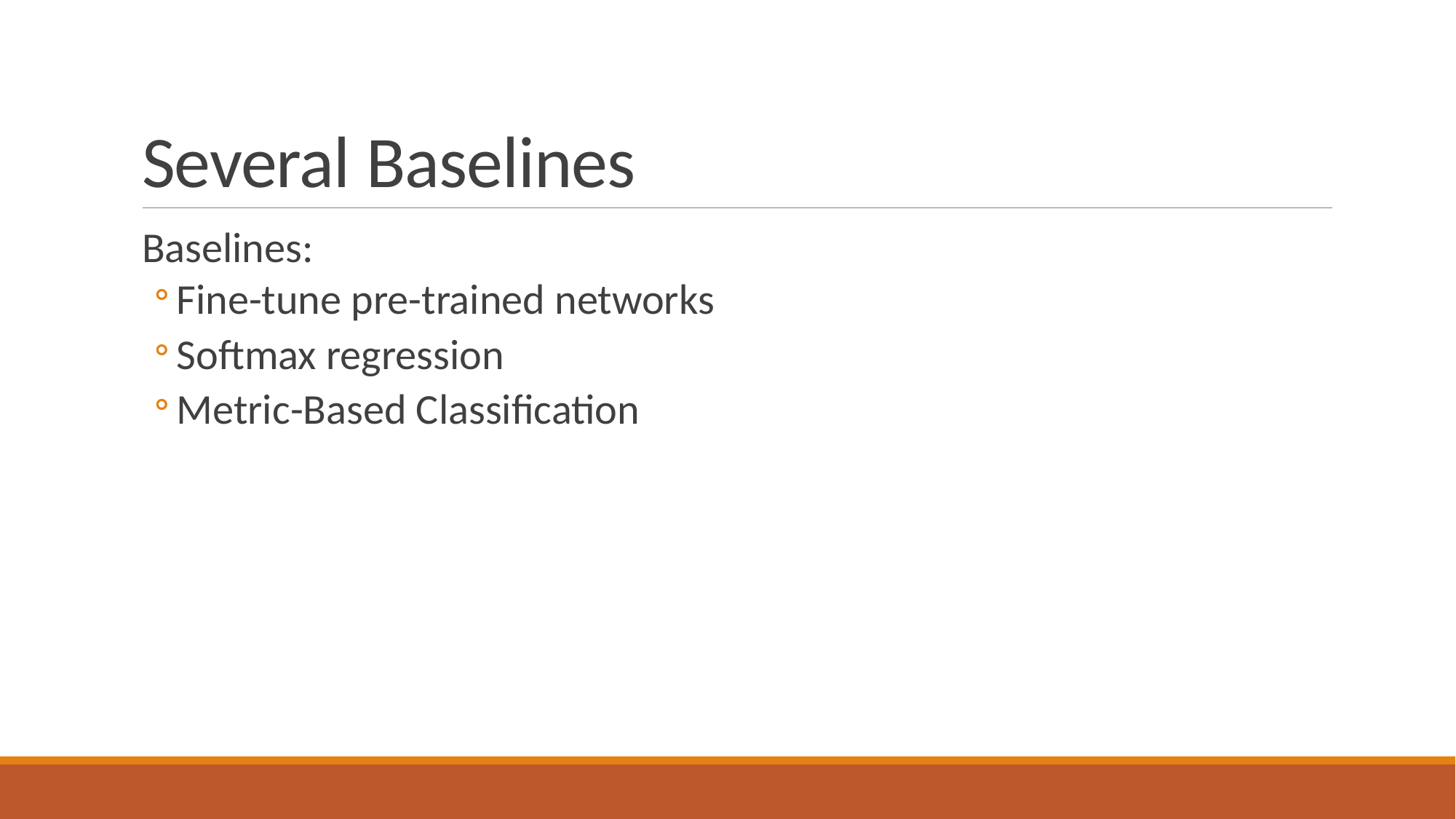

# Several Baselines
Baselines:
Fine-tune pre-trained networks
Softmax regression
Metric-Based Classification